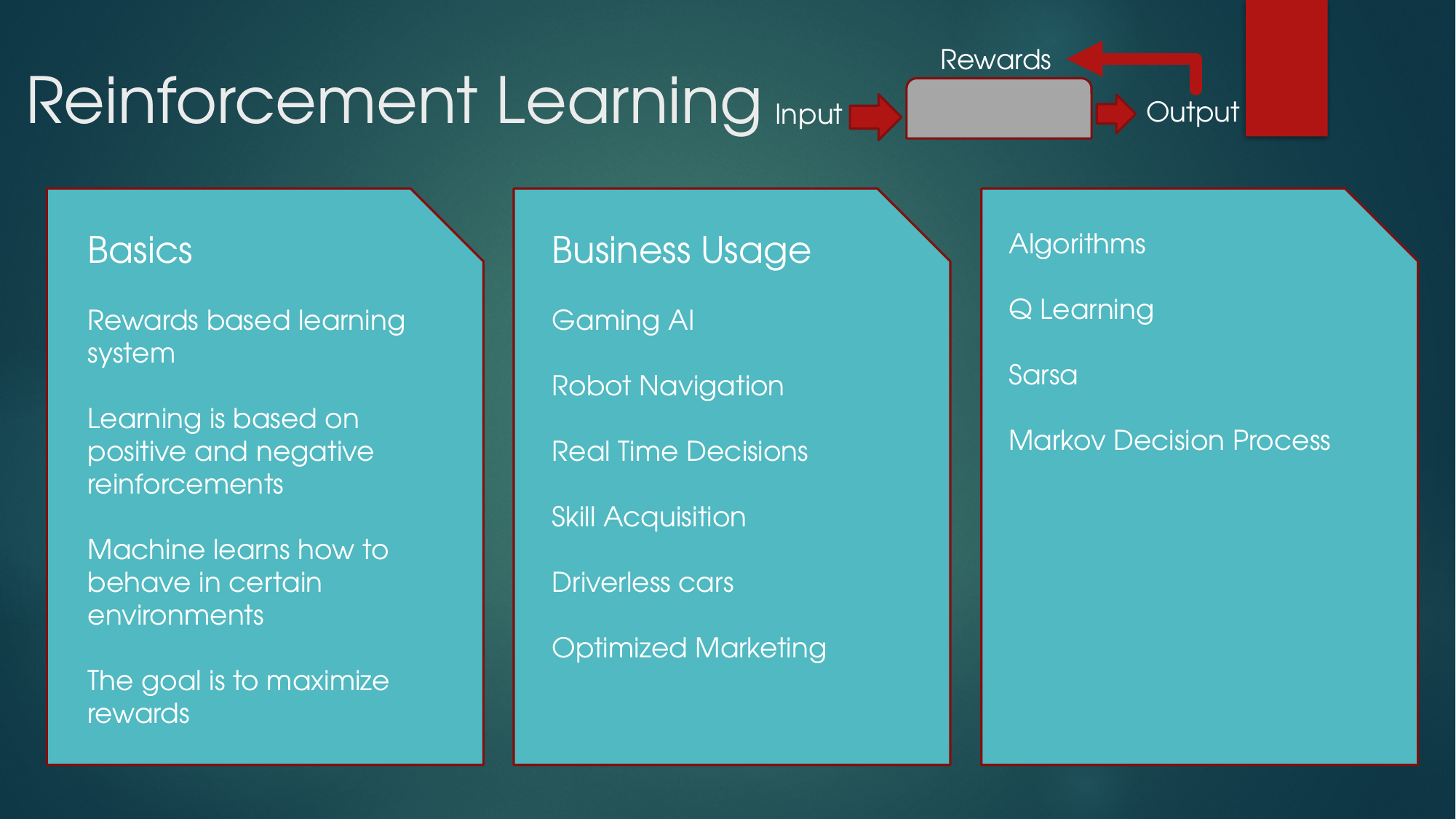

Rewards
# Reinforcement Learning

Output
Input

Basics

Rewards based learning system

Learning is based on positive and negative reinforcements

Machine learns how to behave in certain environments

The goal is to maximize rewards

Business Usage

Gaming AI

Robot Navigation

Real Time Decisions

Skill Acquisition

Driverless cars

Optimized Marketing

Algorithms

Q Learning

Sarsa

Markov Decision Process